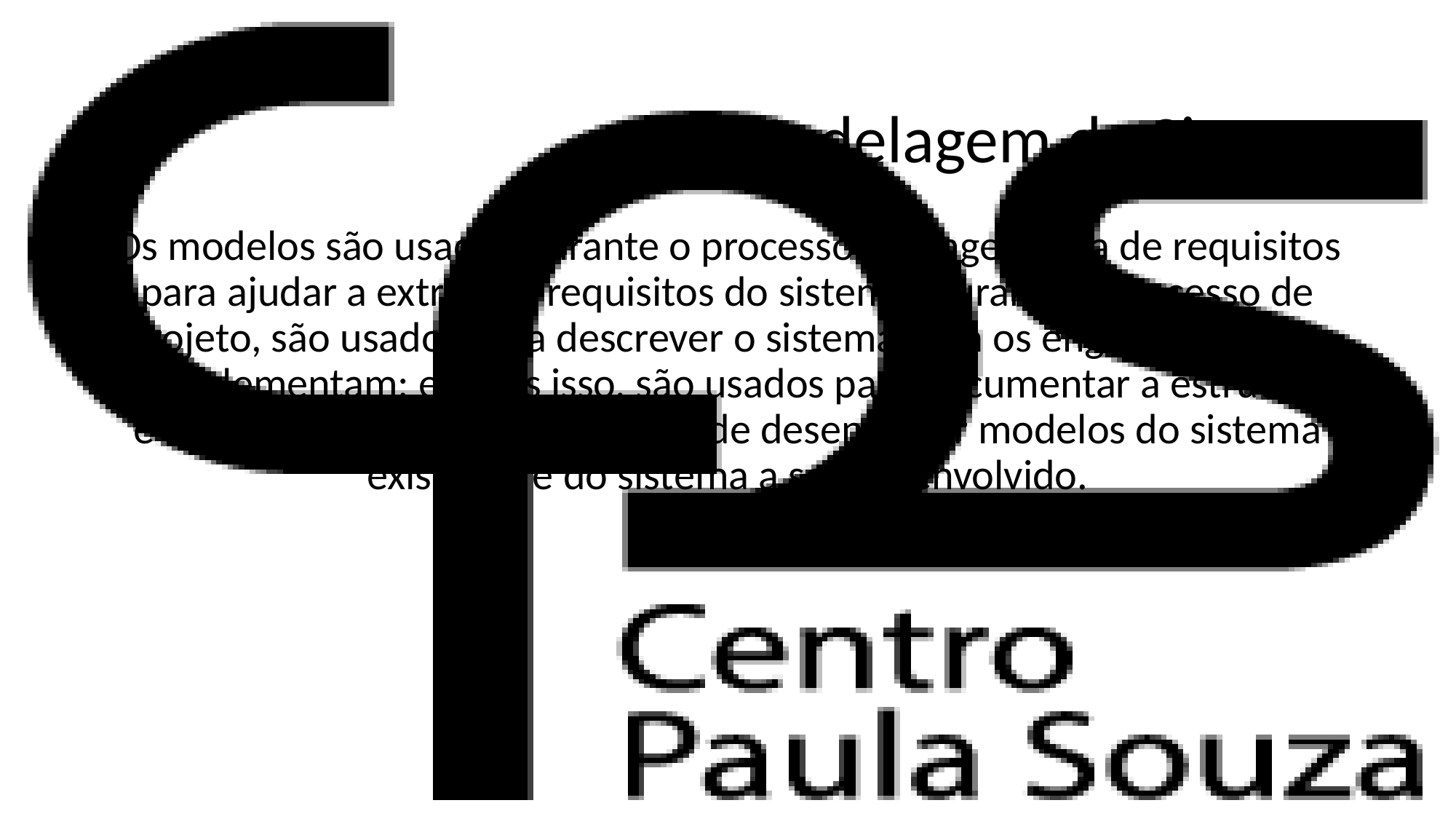

Modelagem de Sistema
Os modelos são usados durante o processo de engenharia de requisitos para ajudar a extrair os requisitos do sistema; durante o processo de projeto, são usados para descrever o sistema para os engenheiros que o implementam; e, após isso, são usados para documentar a estrutura e a operação do sistema. Você pode desenvolver modelos do sistema existente e do sistema a ser desenvolvido.